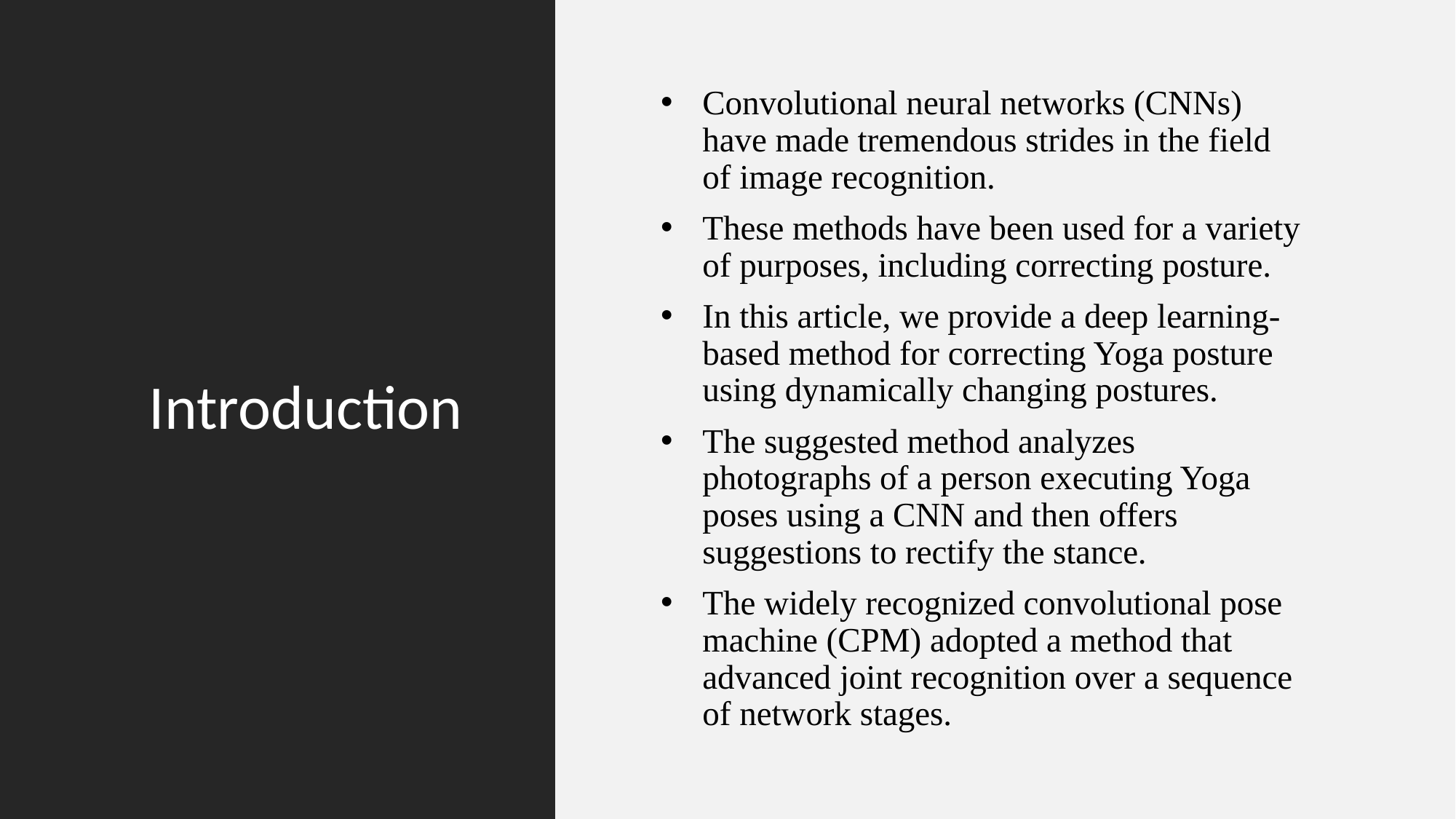

# Introduction
Convolutional neural networks (CNNs) have made tremendous strides in the field of image recognition.
These methods have been used for a variety of purposes, including correcting posture.
In this article, we provide a deep learning-based method for correcting Yoga posture using dynamically changing postures.
The suggested method analyzes photographs of a person executing Yoga poses using a CNN and then offers suggestions to rectify the stance.
The widely recognized convolutional pose machine (CPM) adopted a method that advanced joint recognition over a sequence of network stages.